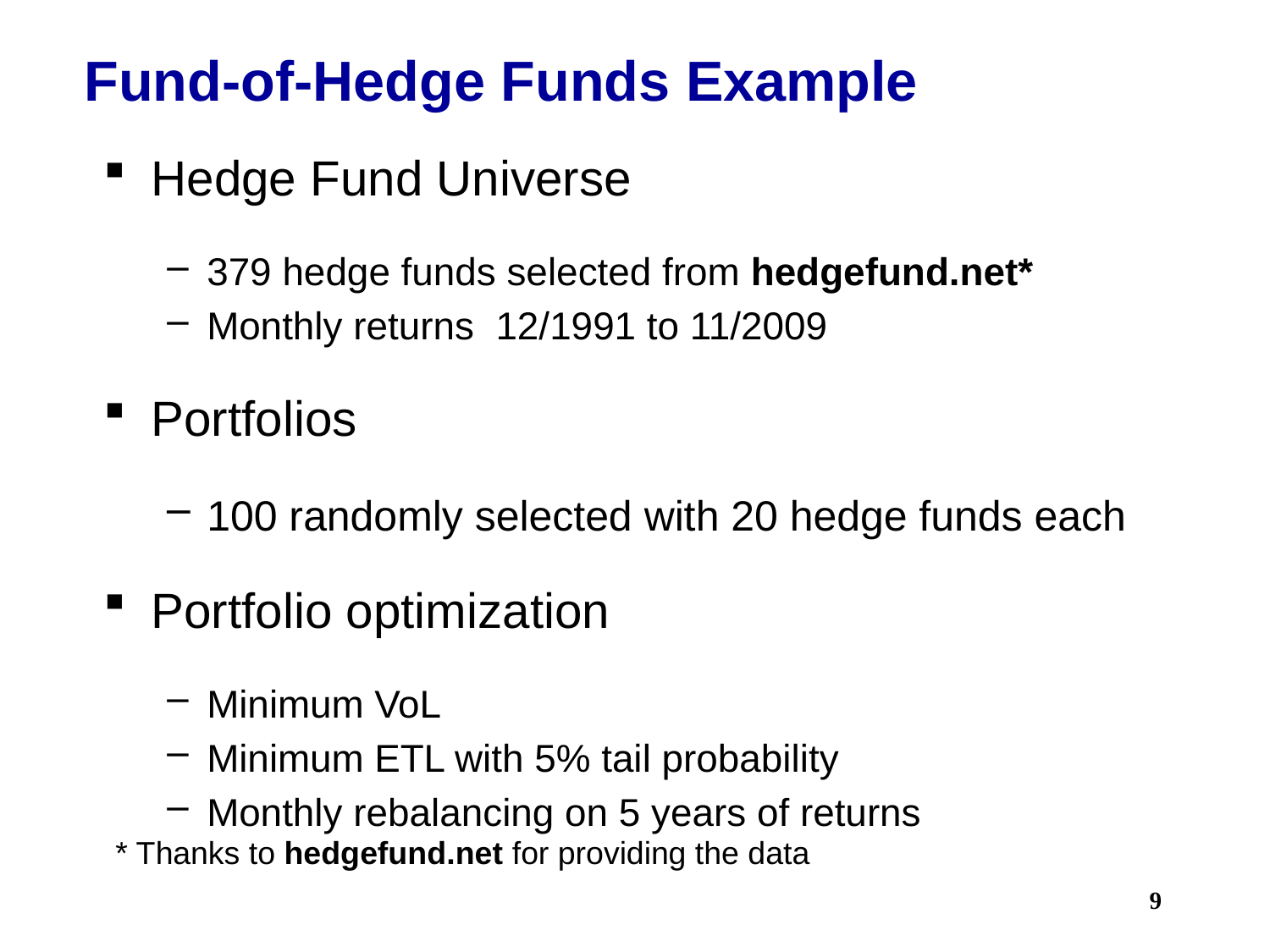

Fund-of-Hedge Funds Example
Hedge Fund Universe

379 hedge funds selected from hedgefund.net*
Monthly returns  12/1991 to 11/2009

Portfolios

100 randomly selected with 20 hedge funds each

Portfolio optimization

Minimum VoL
Minimum ETL with 5% tail probability
Monthly rebalancing on 5 years of returns
* Thanks to hedgefund.net for providing the data
9